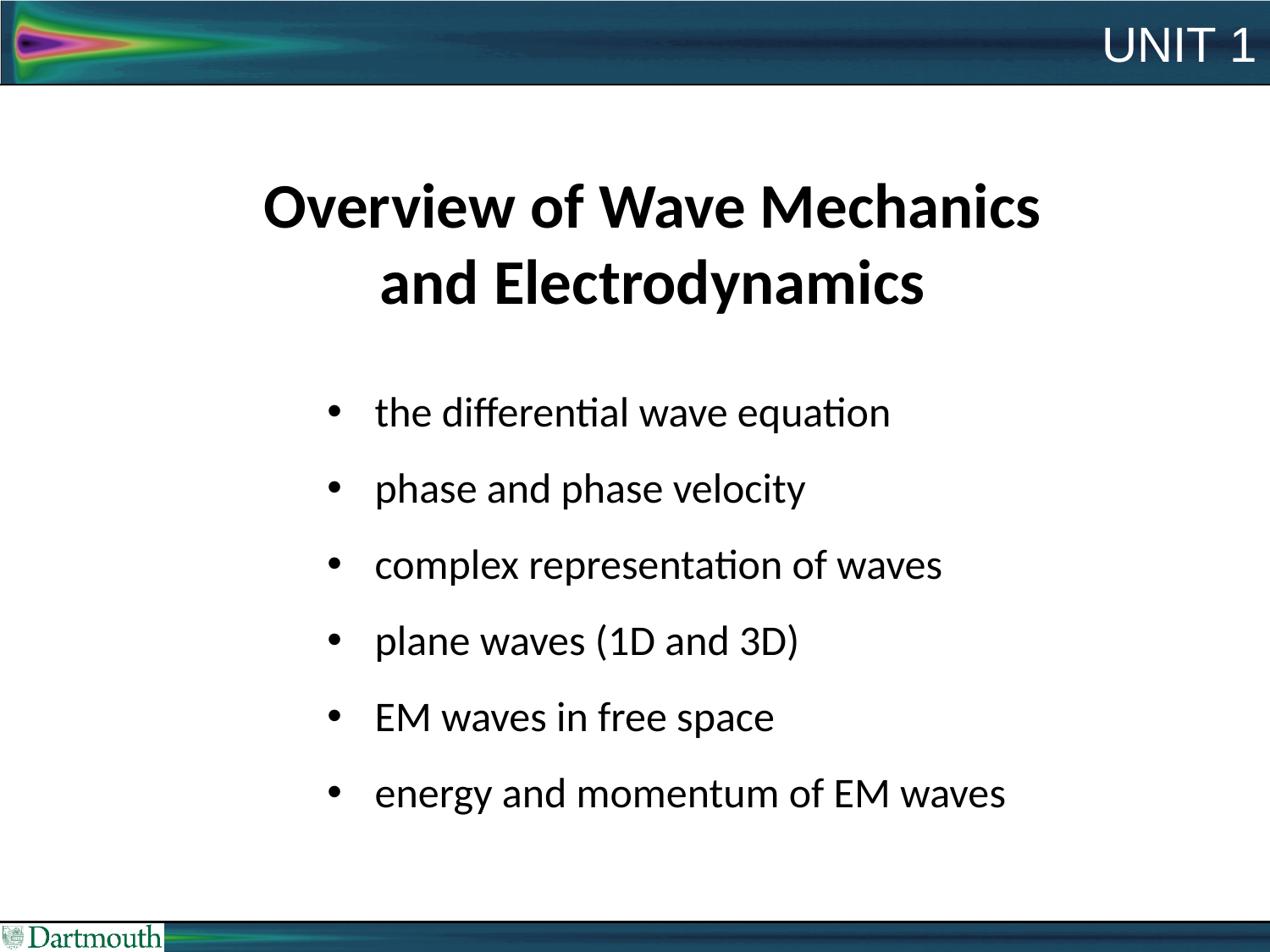

# Unit 1
Overview of Wave Mechanics
and Electrodynamics

the differential wave equation
phase and phase velocity
complex representation of waves
plane waves (1D and 3D)
EM waves in free space
energy and momentum of EM waves